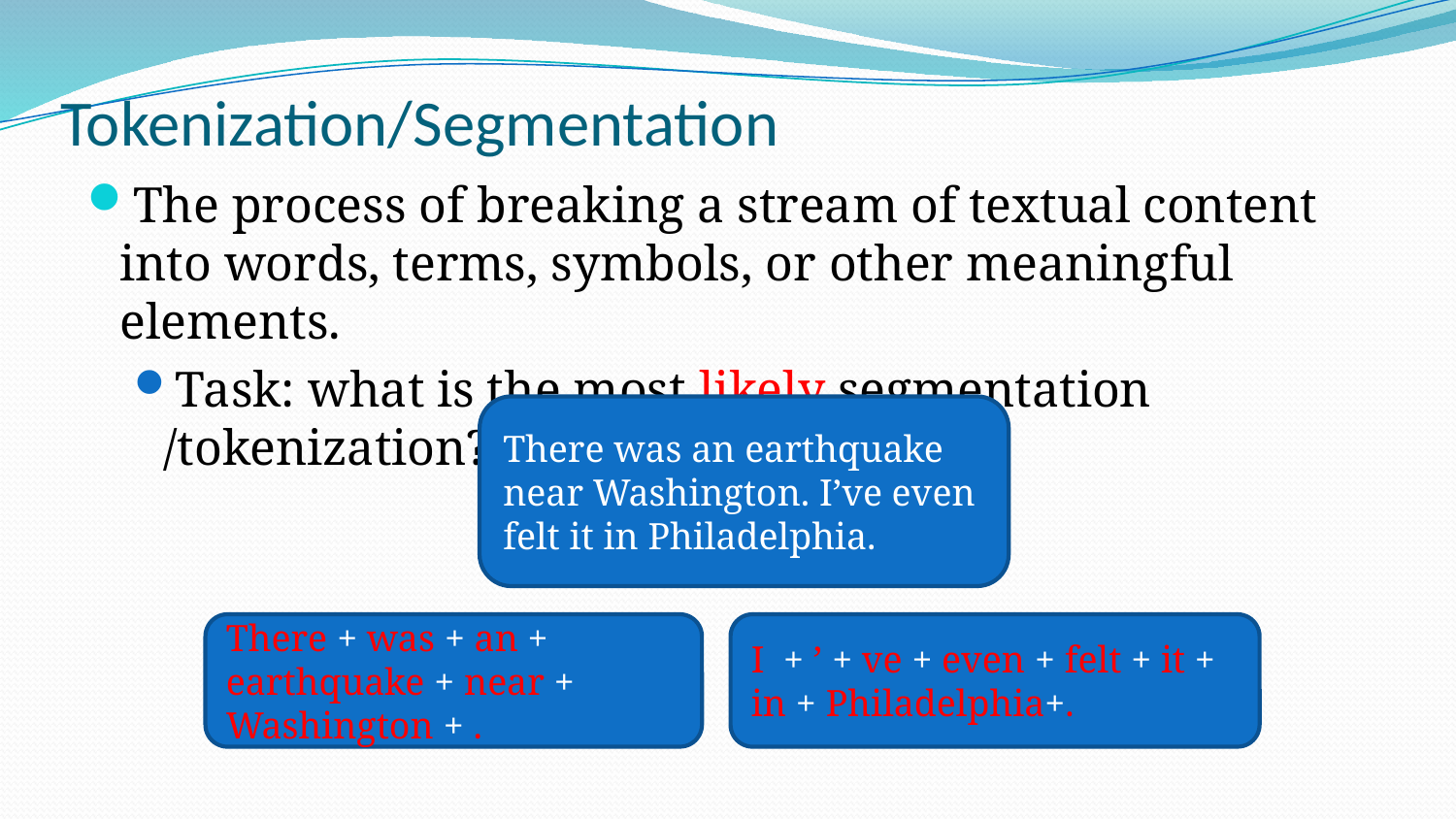

# Tokenization/Segmentation
The process of breaking a stream of textual content into words, terms, symbols, or other meaningful elements.
Task: what is the most likely segmentation /tokenization?
There was an earthquake near Washington. I’ve even felt it in Philadelphia.
There + was + an + earthquake + near + Washington + .
I  + ’ + ve + even + felt + it + in + Philadelphia+.